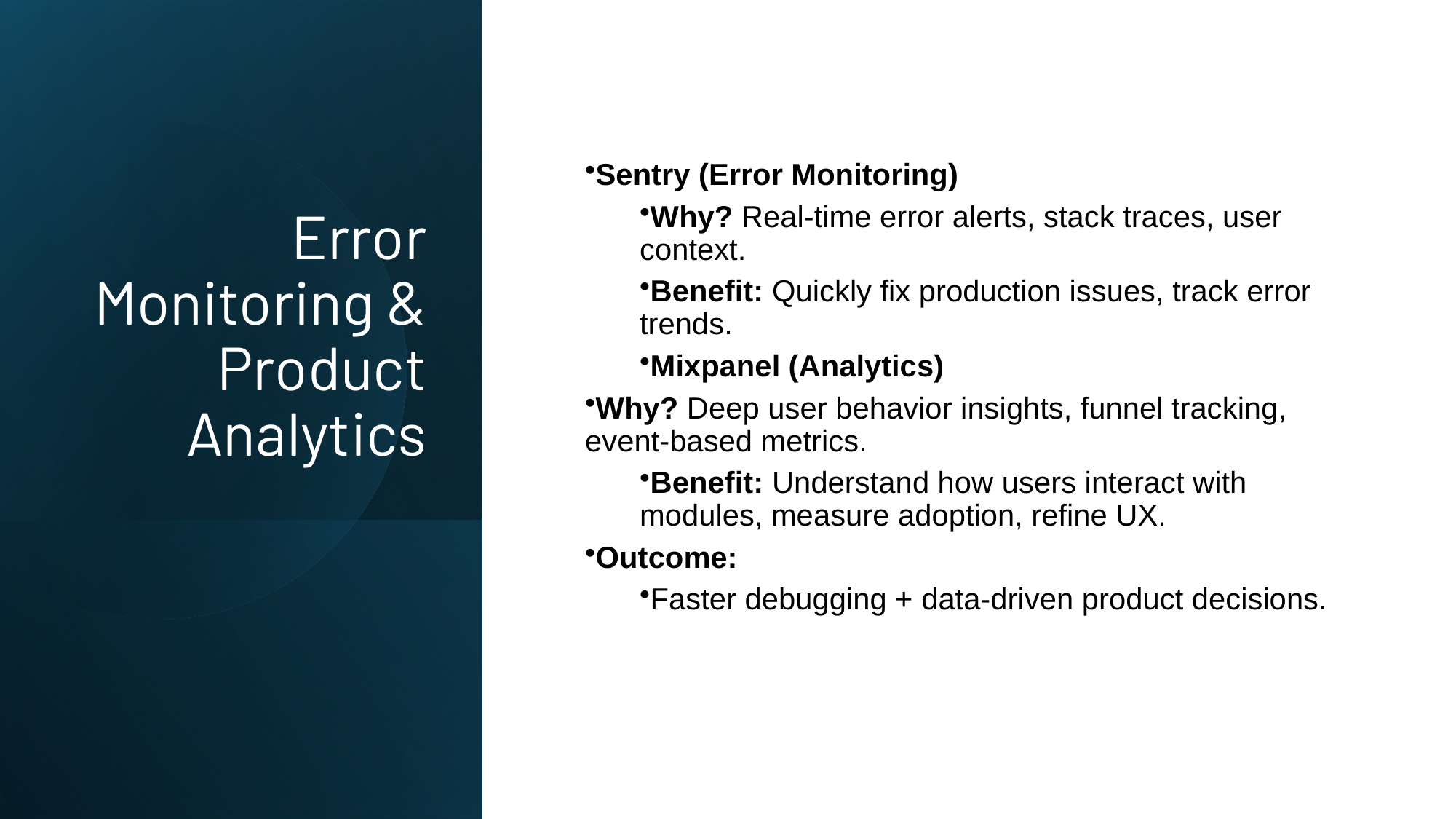

# Error Monitoring & Product Analytics
Sentry (Error Monitoring)
Why? Real-time error alerts, stack traces, user context.
Benefit: Quickly fix production issues, track error trends.
Mixpanel (Analytics)
Why? Deep user behavior insights, funnel tracking, event-based metrics.
Benefit: Understand how users interact with modules, measure adoption, refine UX.
Outcome:
Faster debugging + data-driven product decisions.